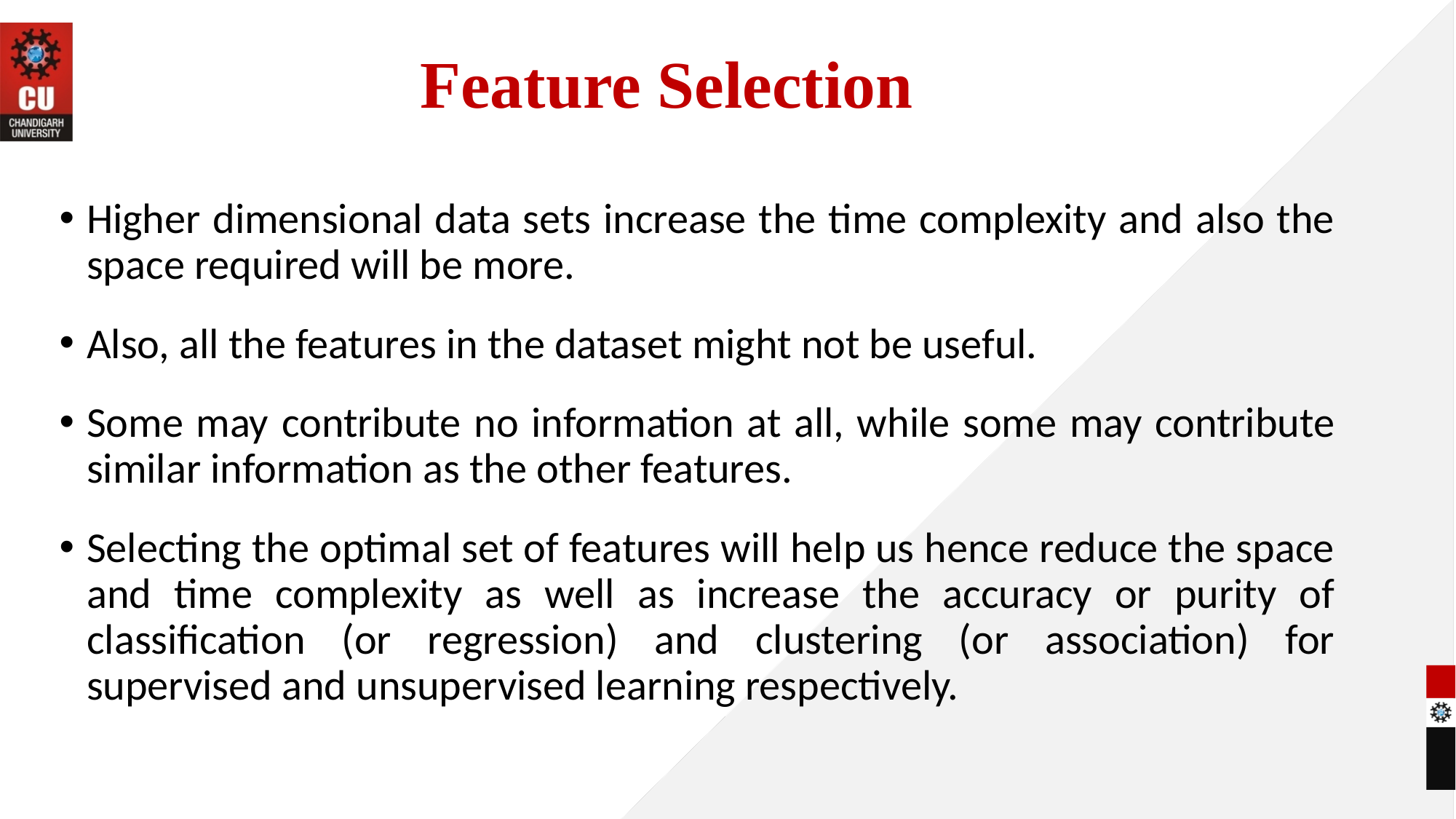

# Feature Selection
Higher dimensional data sets increase the time complexity and also the space required will be more.
Also, all the features in the dataset might not be useful.
Some may contribute no information at all, while some may contribute similar information as the other features.
Selecting the optimal set of features will help us hence reduce the space and time complexity as well as increase the accuracy or purity of classification (or regression) and clustering (or association) for supervised and unsupervised learning respectively.